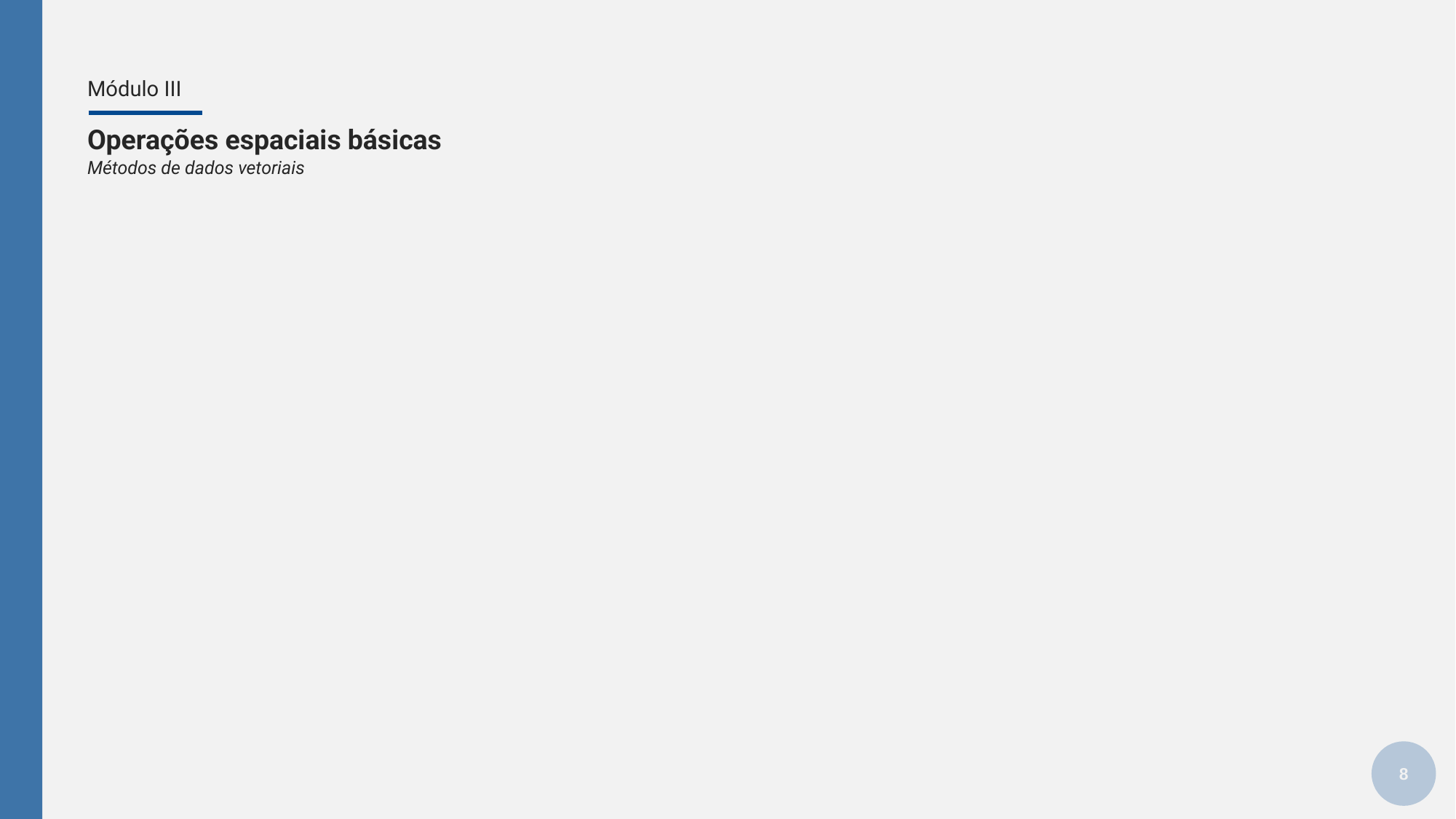

# Módulo III
Operações espaciais básicas
Métodos de dados vetoriais

8